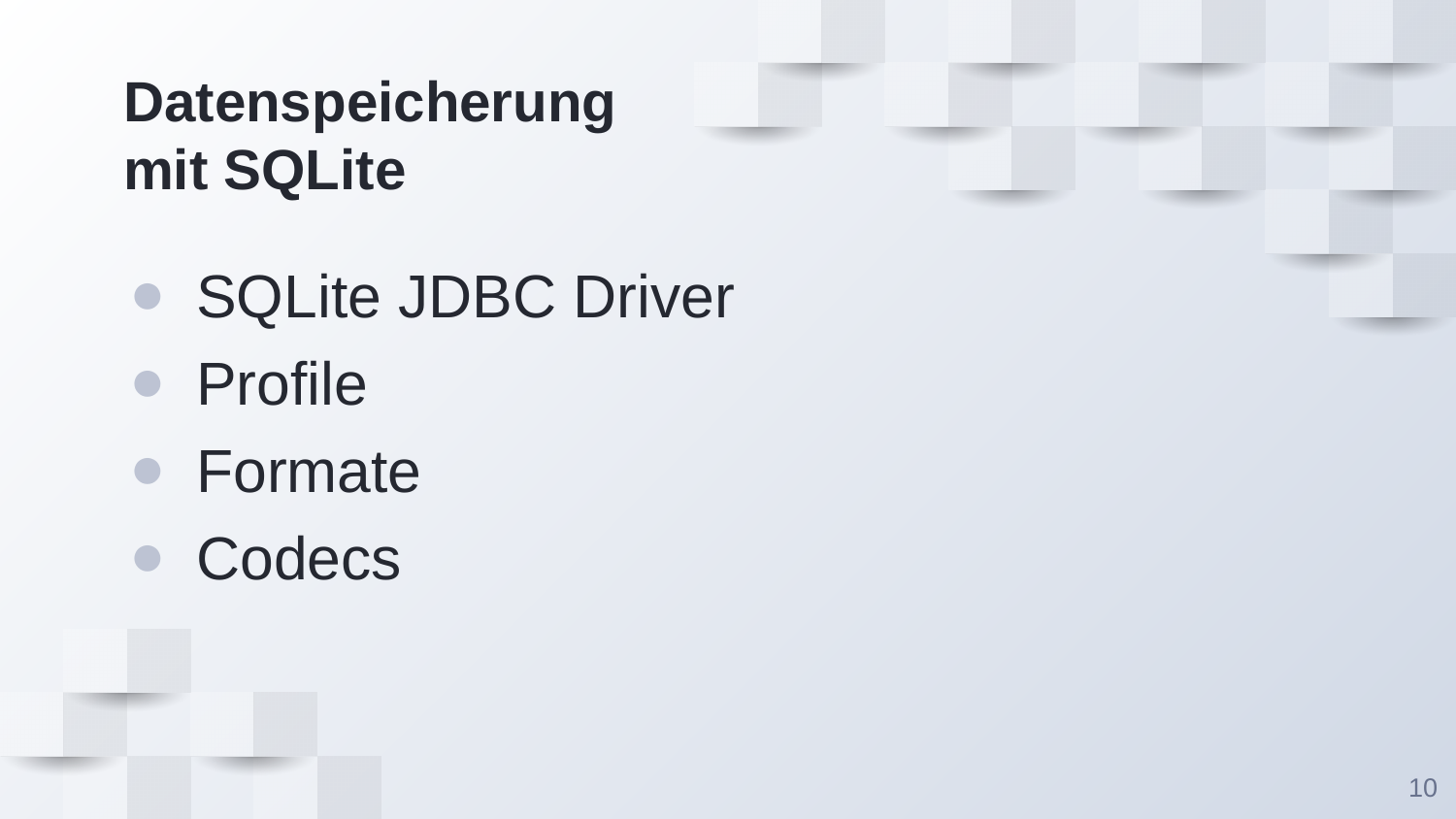

# Datenspeicherung mit SQLite
SQLite JDBC Driver
Profile
Formate
Codecs
10